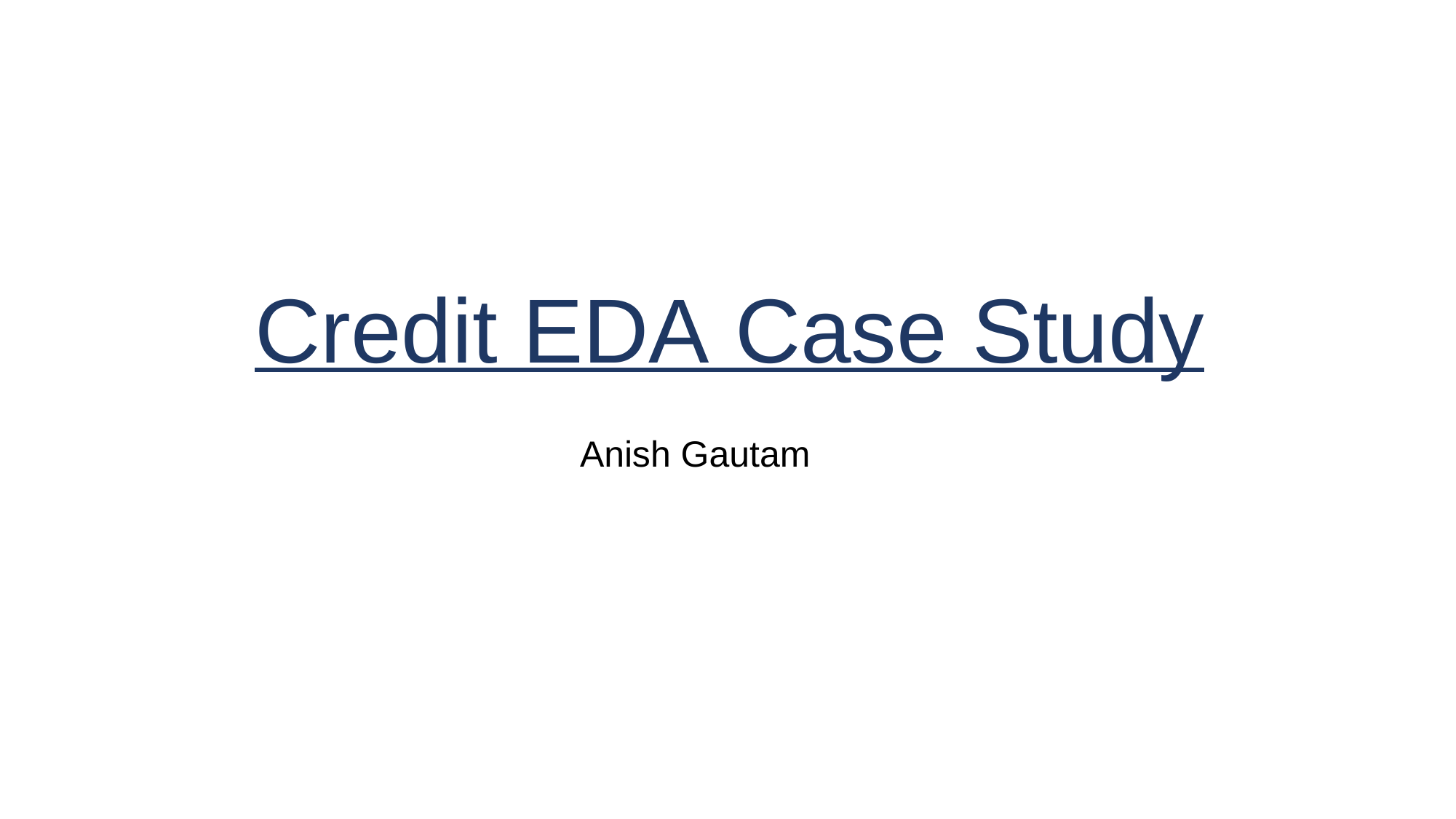

# Credit EDA Case Study
Anish Gautam